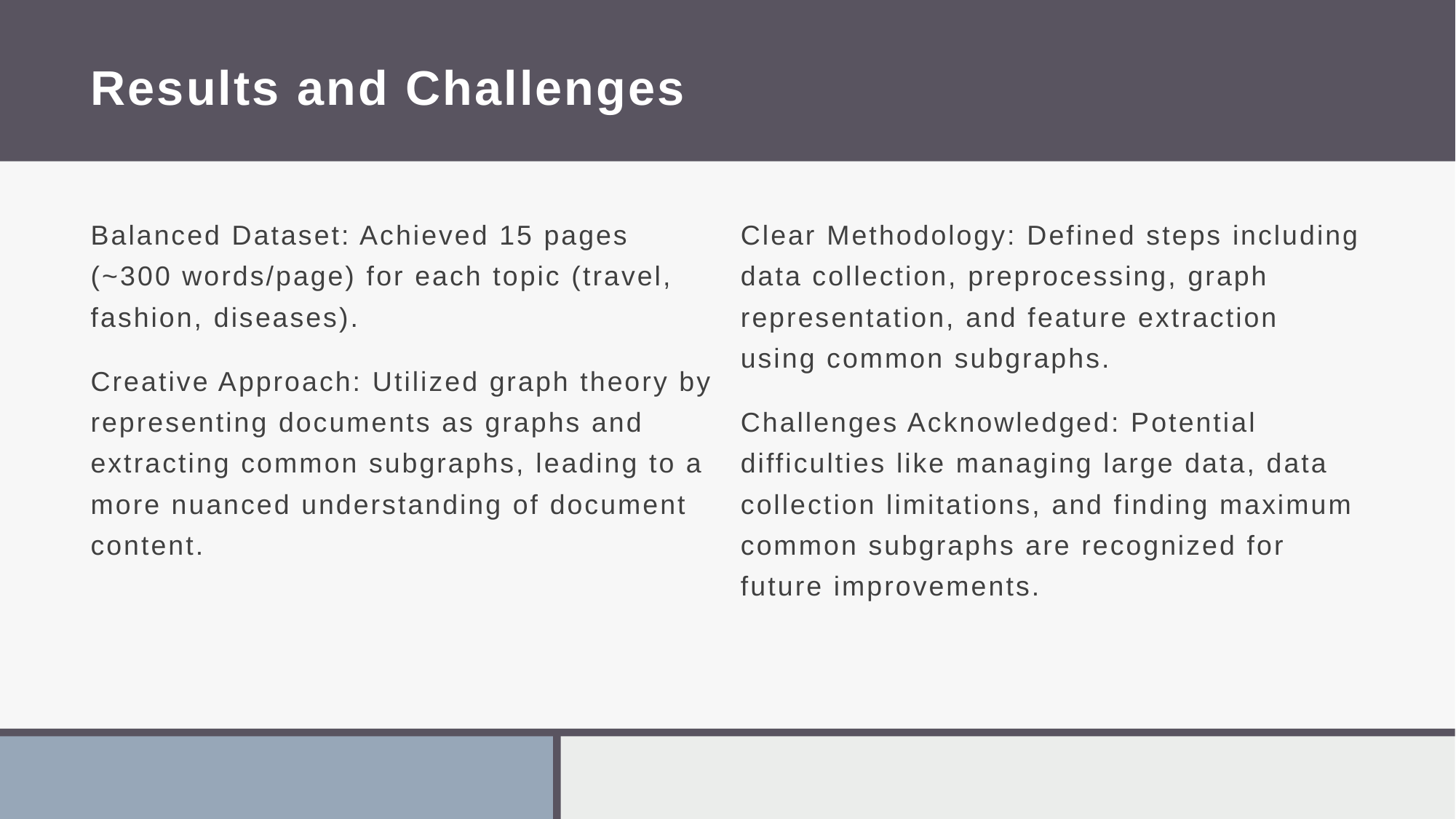

# Results and Challenges
Balanced Dataset: Achieved 15 pages (~300 words/page) for each topic (travel, fashion, diseases).
Creative Approach: Utilized graph theory by representing documents as graphs and extracting common subgraphs, leading to a more nuanced understanding of document content.

Clear Methodology: Defined steps including data collection, preprocessing, graph representation, and feature extraction using common subgraphs.
Challenges Acknowledged: Potential difficulties like managing large data, data collection limitations, and finding maximum common subgraphs are recognized for future improvements.